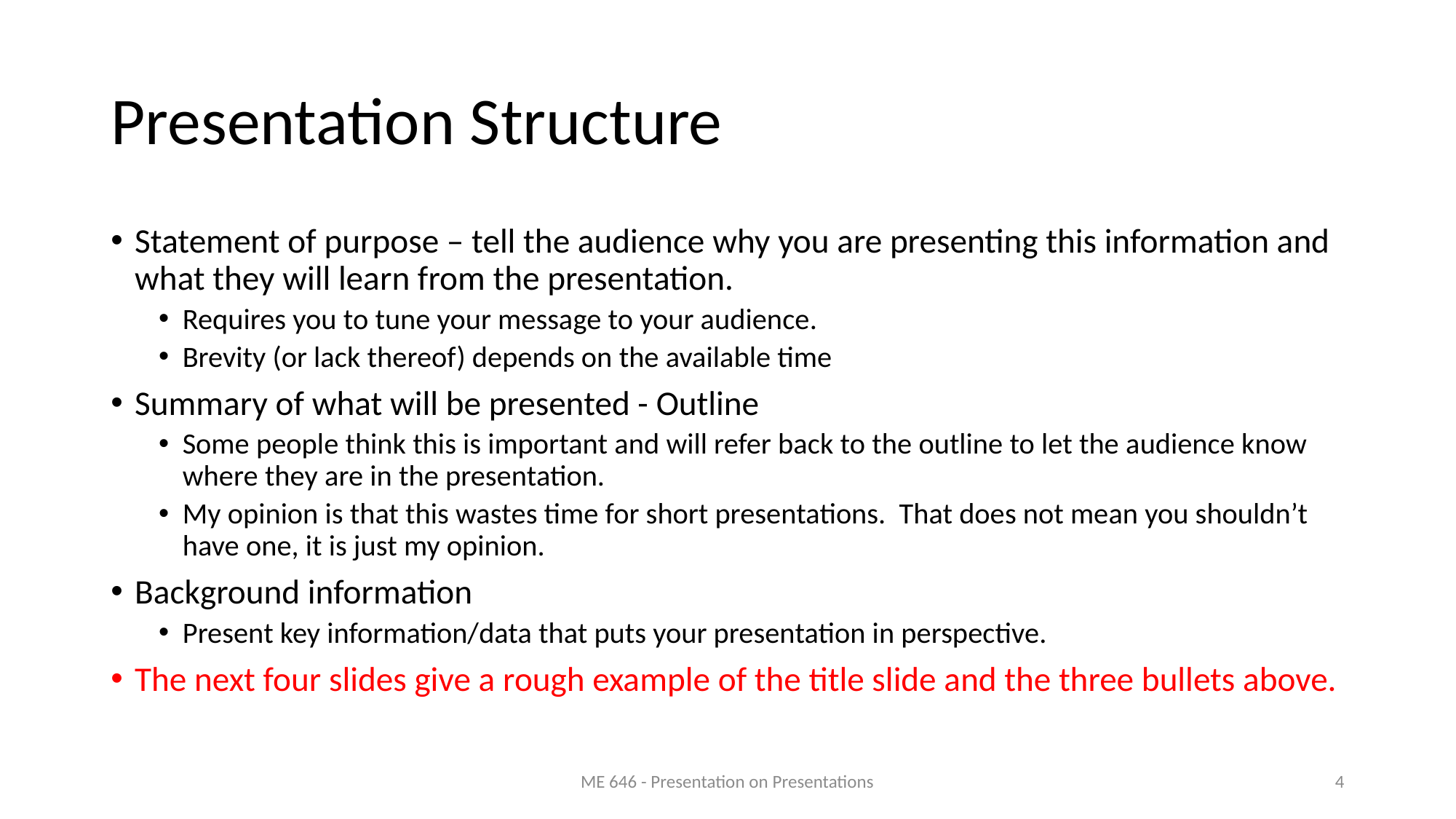

# Presentation Structure
Statement of purpose – tell the audience why you are presenting this information and what they will learn from the presentation.
Requires you to tune your message to your audience.
Brevity (or lack thereof) depends on the available time
Summary of what will be presented - Outline
Some people think this is important and will refer back to the outline to let the audience know where they are in the presentation.
My opinion is that this wastes time for short presentations.  That does not mean you shouldn’t have one, it is just my opinion.
Background information
Present key information/data that puts your presentation in perspective.
The next four slides give a rough example of the title slide and the three bullets above.
ME 646 - Presentation on Presentations
4